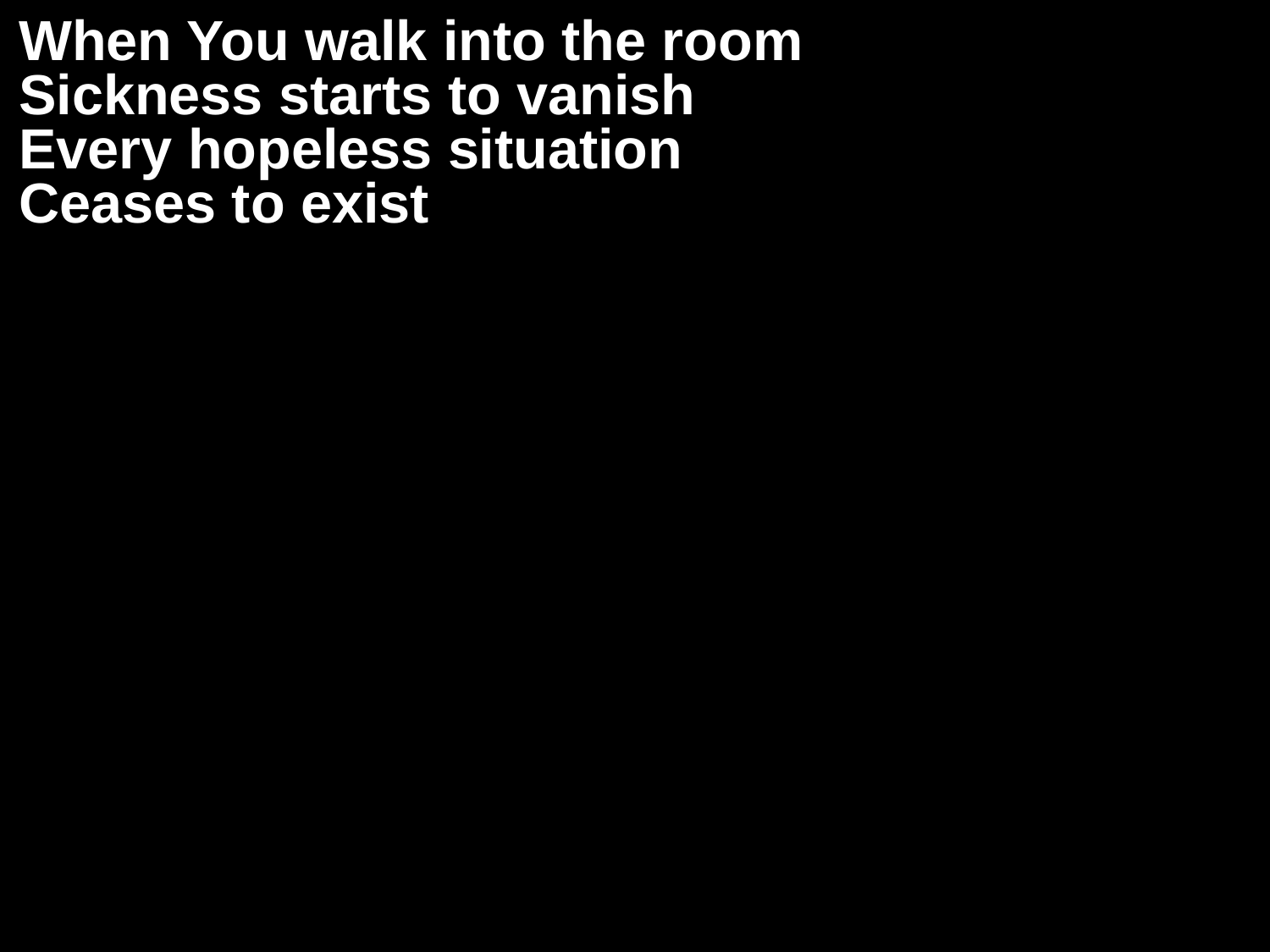

When You walk into the room
Sickness starts to vanish
Every hopeless situation
Ceases to exist